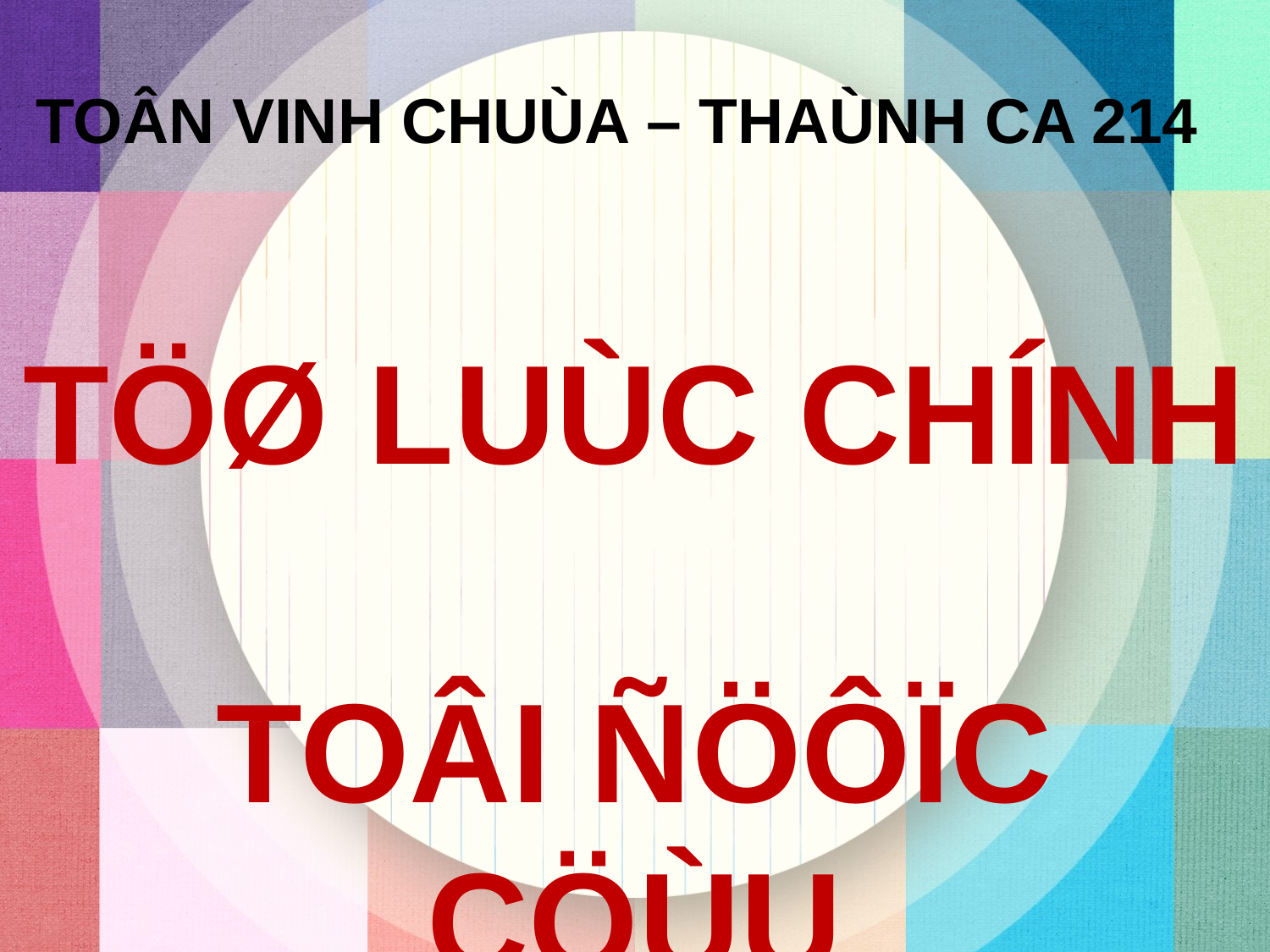

TOÂN VINH CHUÙA – THAÙNH CA 214
TÖØ LUÙC CHÍNH
TOÂI ÑÖÔÏC CÖÙU